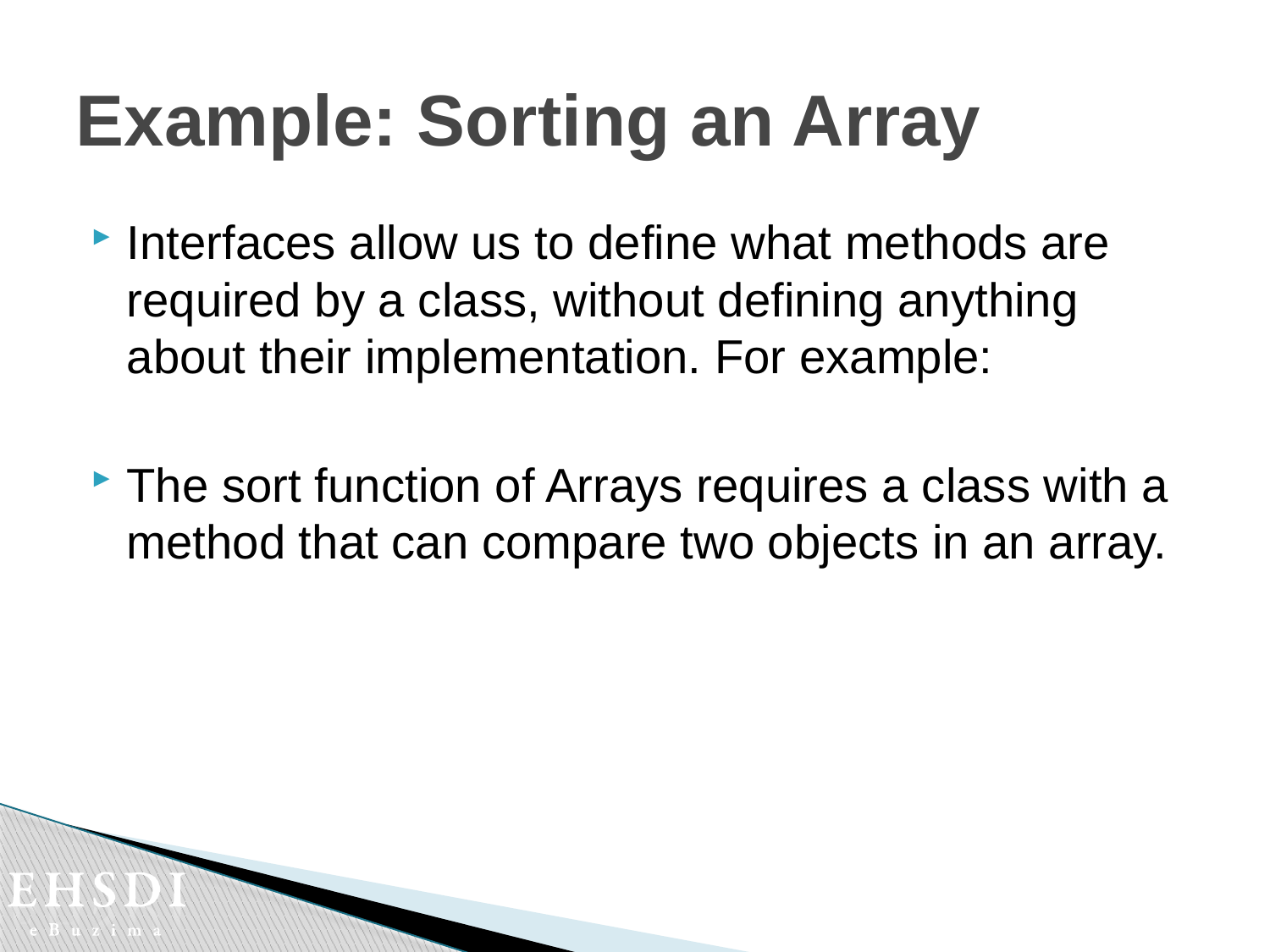

# Example: Sorting an Array
Interfaces allow us to define what methods are required by a class, without defining anything about their implementation. For example:

The sort function of Arrays requires a class with a method that can compare two objects in an array.